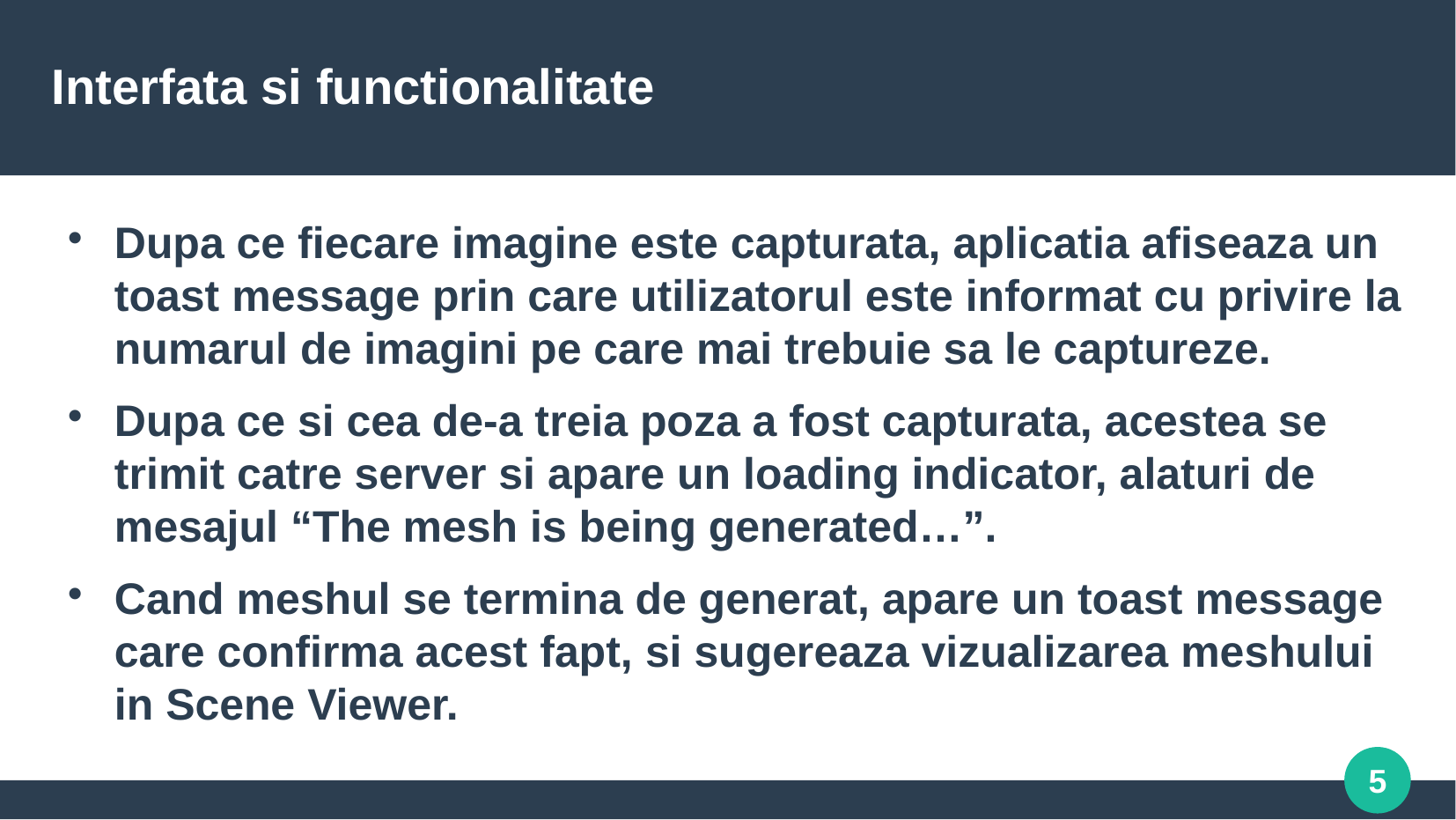

# Interfata si functionalitate
Dupa ce fiecare imagine este capturata, aplicatia afiseaza un toast message prin care utilizatorul este informat cu privire la numarul de imagini pe care mai trebuie sa le captureze.
Dupa ce si cea de-a treia poza a fost capturata, acestea se trimit catre server si apare un loading indicator, alaturi de mesajul “The mesh is being generated…”.
Cand meshul se termina de generat, apare un toast message care confirma acest fapt, si sugereaza vizualizarea meshului in Scene Viewer.